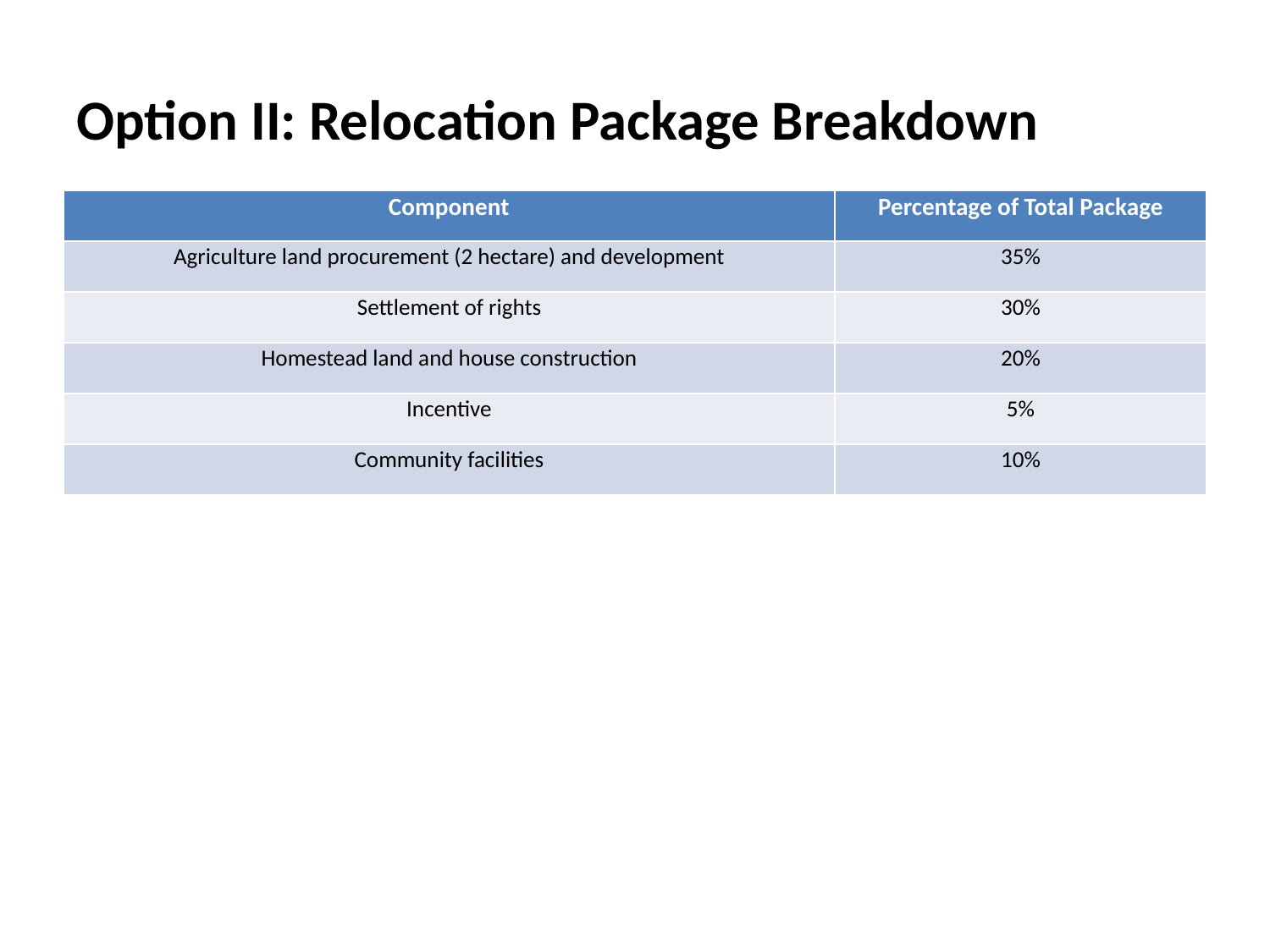

# Option II: Relocation Package Breakdown
| Component | Percentage of Total Package |
| --- | --- |
| Agriculture land procurement (2 hectare) and development | 35% |
| Settlement of rights | 30% |
| Homestead land and house construction | 20% |
| Incentive | 5% |
| Community facilities | 10% |